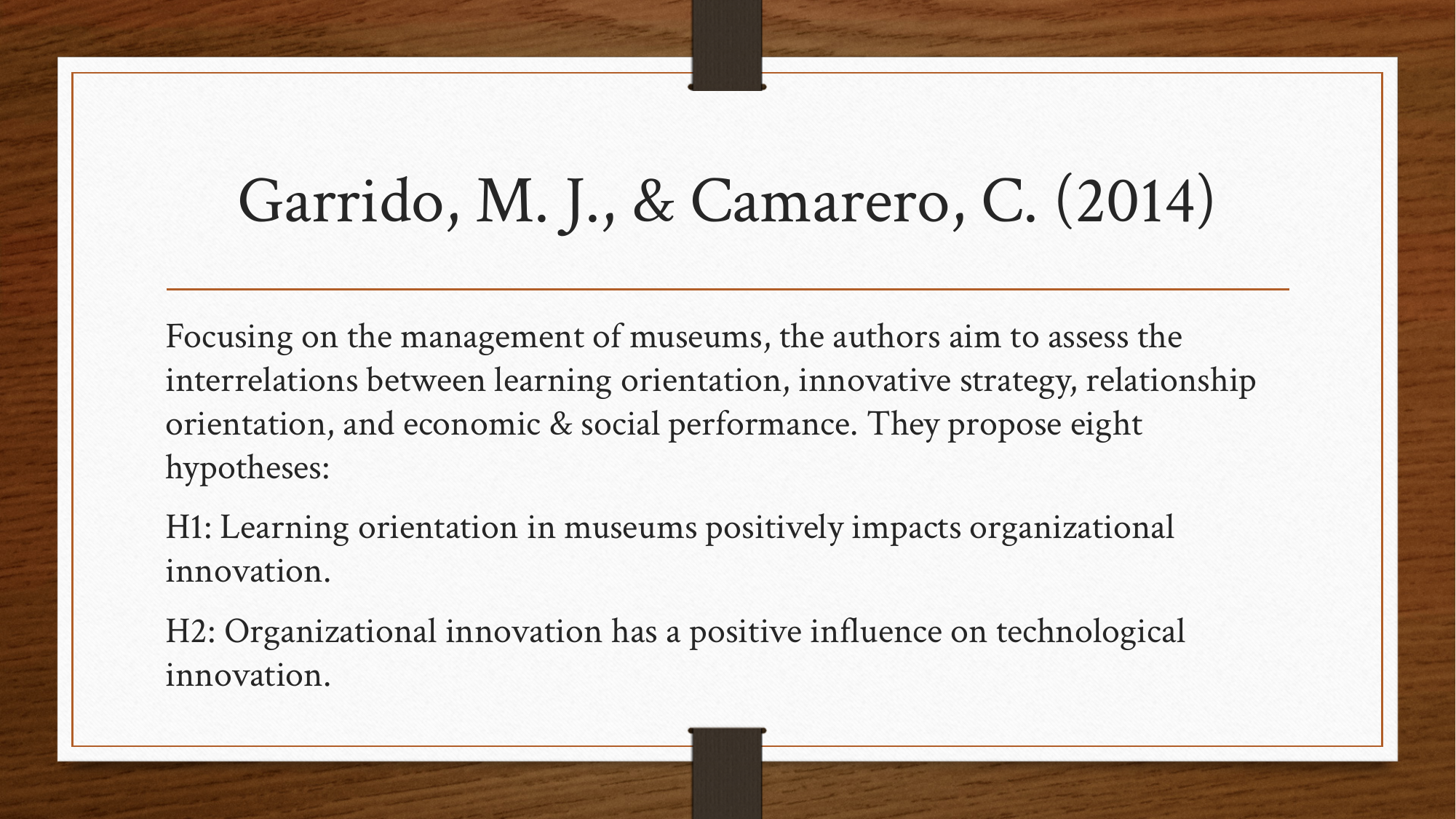

# Garrido, M. J., & Camarero, C. (2014)
Focusing on the management of museums, the authors aim to assess the interrelations between learning orientation, innovative strategy, relationship orientation, and economic & social performance. They propose eight hypotheses:
H1: Learning orientation in museums positively impacts organizational innovation.
H2: Organizational innovation has a positive influence on technological innovation.